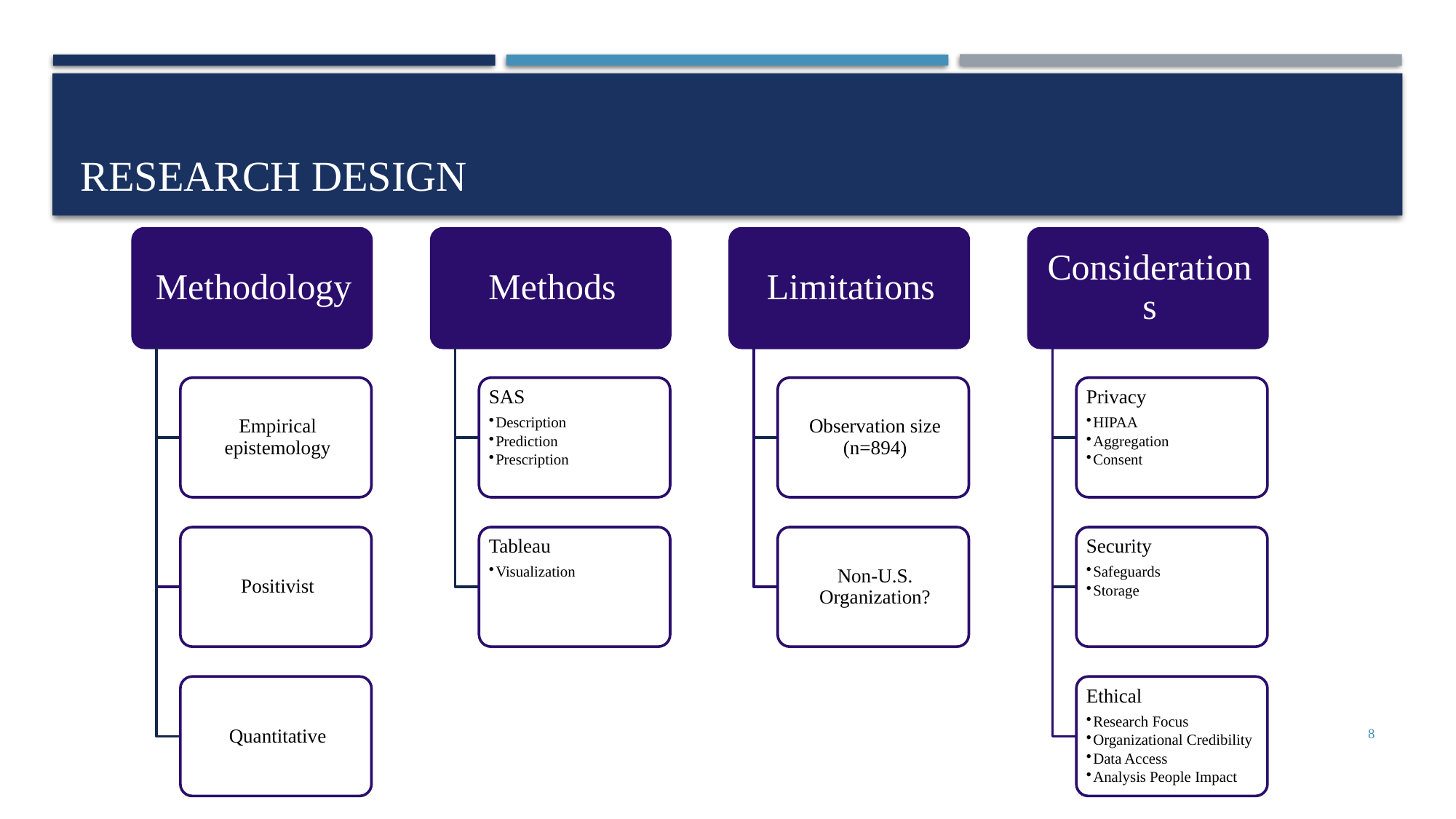

# RESEARCH DESIGN
Methodology
Empirical epistemology
Positivist
Quantitative
Methods
SAS
Description
Prediction
Prescription
Tableau
Visualization
Limitations
Observation size (n=894)
Non-U.S. Organization?
Considerations
Privacy
HIPAA
Aggregation
Consent
Security
Safeguards
Storage
Ethical
Research Focus
Organizational Credibility
Data Access
Analysis People Impact
8